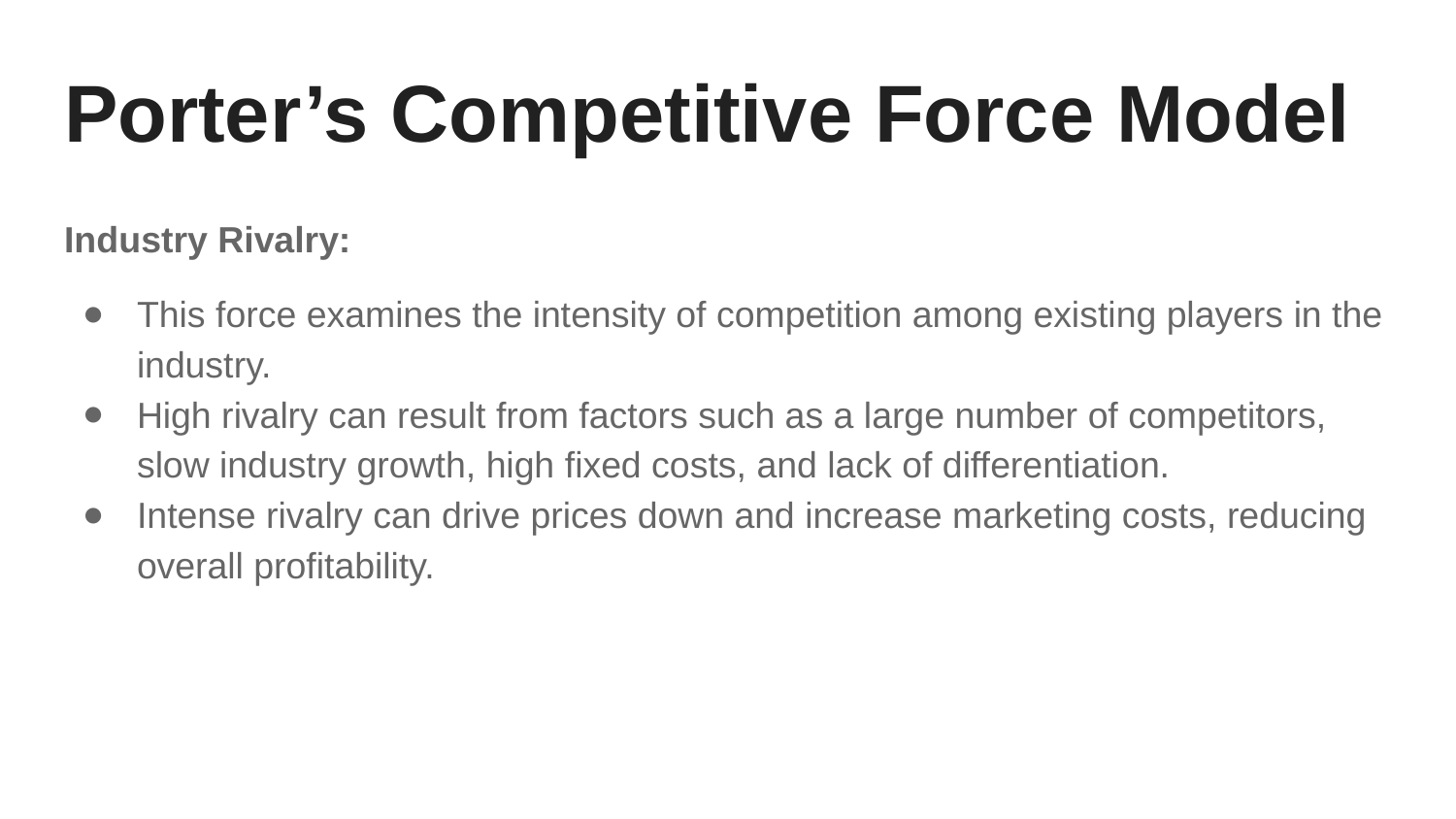

# Porter’s Competitive Force Model
Industry Rivalry:
This force examines the intensity of competition among existing players in the industry.
High rivalry can result from factors such as a large number of competitors, slow industry growth, high fixed costs, and lack of differentiation.
Intense rivalry can drive prices down and increase marketing costs, reducing overall profitability.